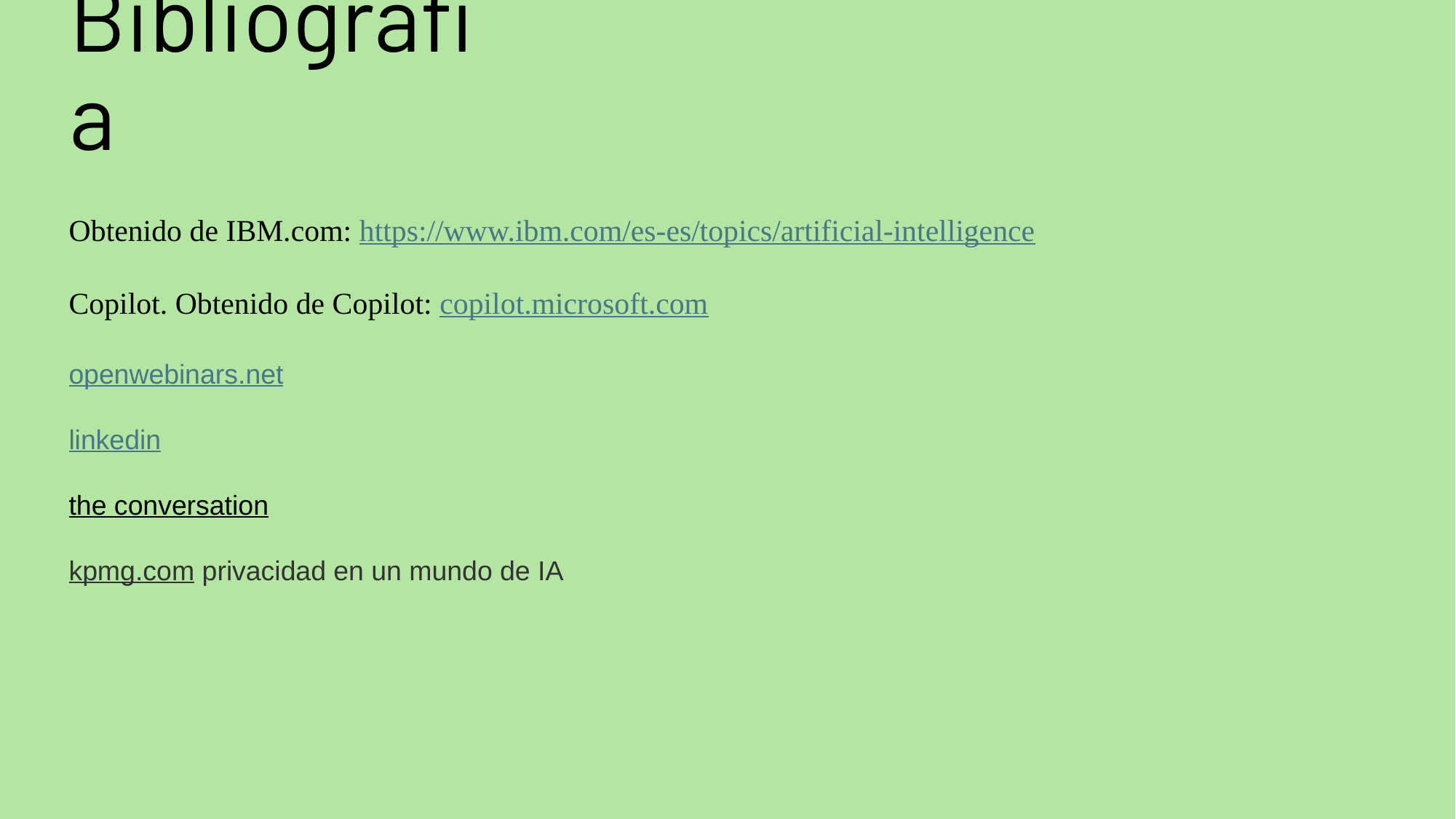

# Bibliografía
Obtenido de IBM.com: https://www.ibm.com/es-es/topics/artificial-intelligence

​Copilot. Obtenido de Copilot: copilot.microsoft.com

openwebinars.net

linkedin

the conversation

kpmg.com privacidad en un mundo de IA